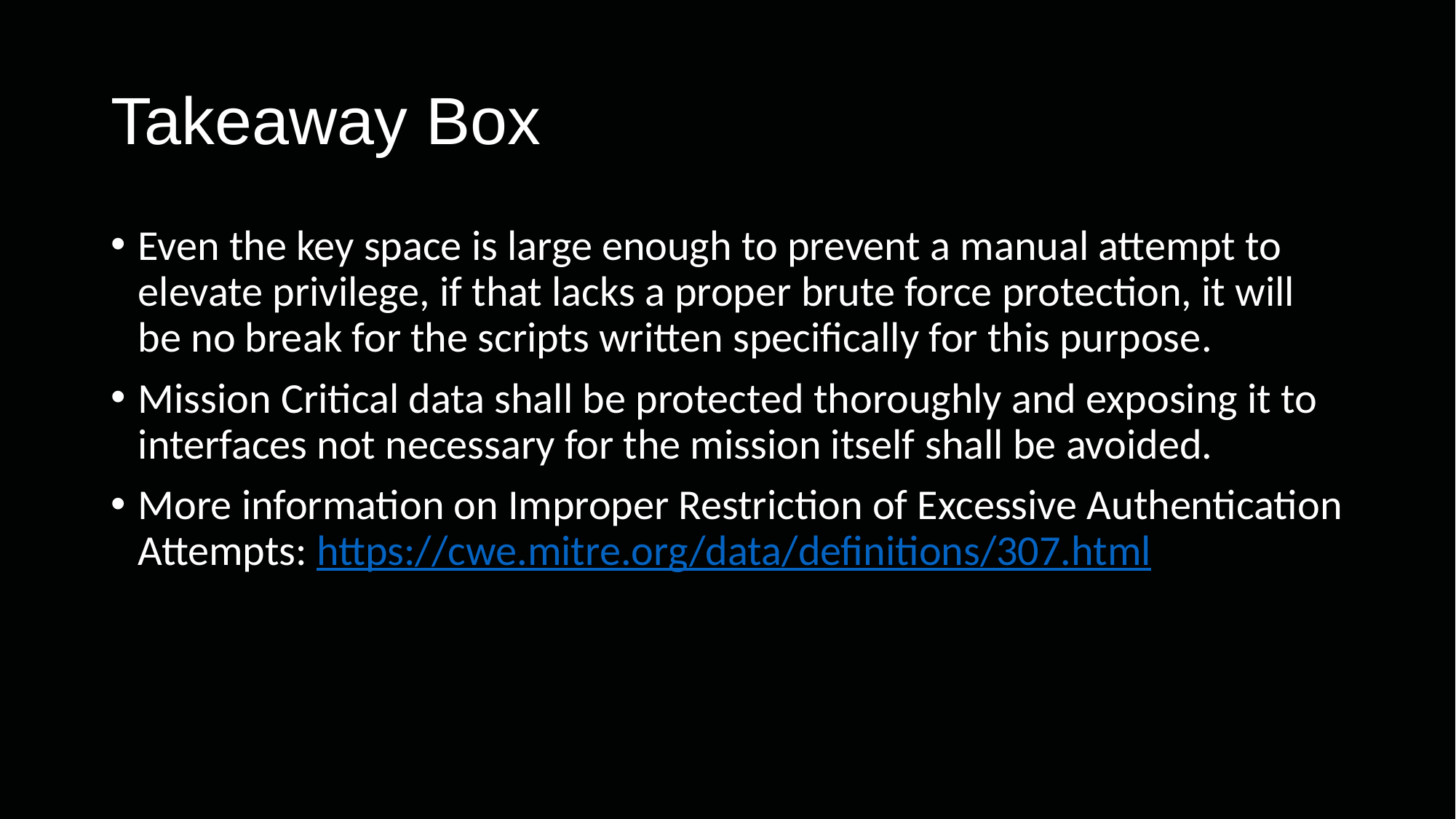

# Takeaway Box
Even the key space is large enough to prevent a manual attempt to elevate privilege, if that lacks a proper brute force protection, it will be no break for the scripts written specifically for this purpose.
Mission Critical data shall be protected thoroughly and exposing it to interfaces not necessary for the mission itself shall be avoided.
More information on Improper Restriction of Excessive Authentication Attempts: https://cwe.mitre.org/data/definitions/307.html